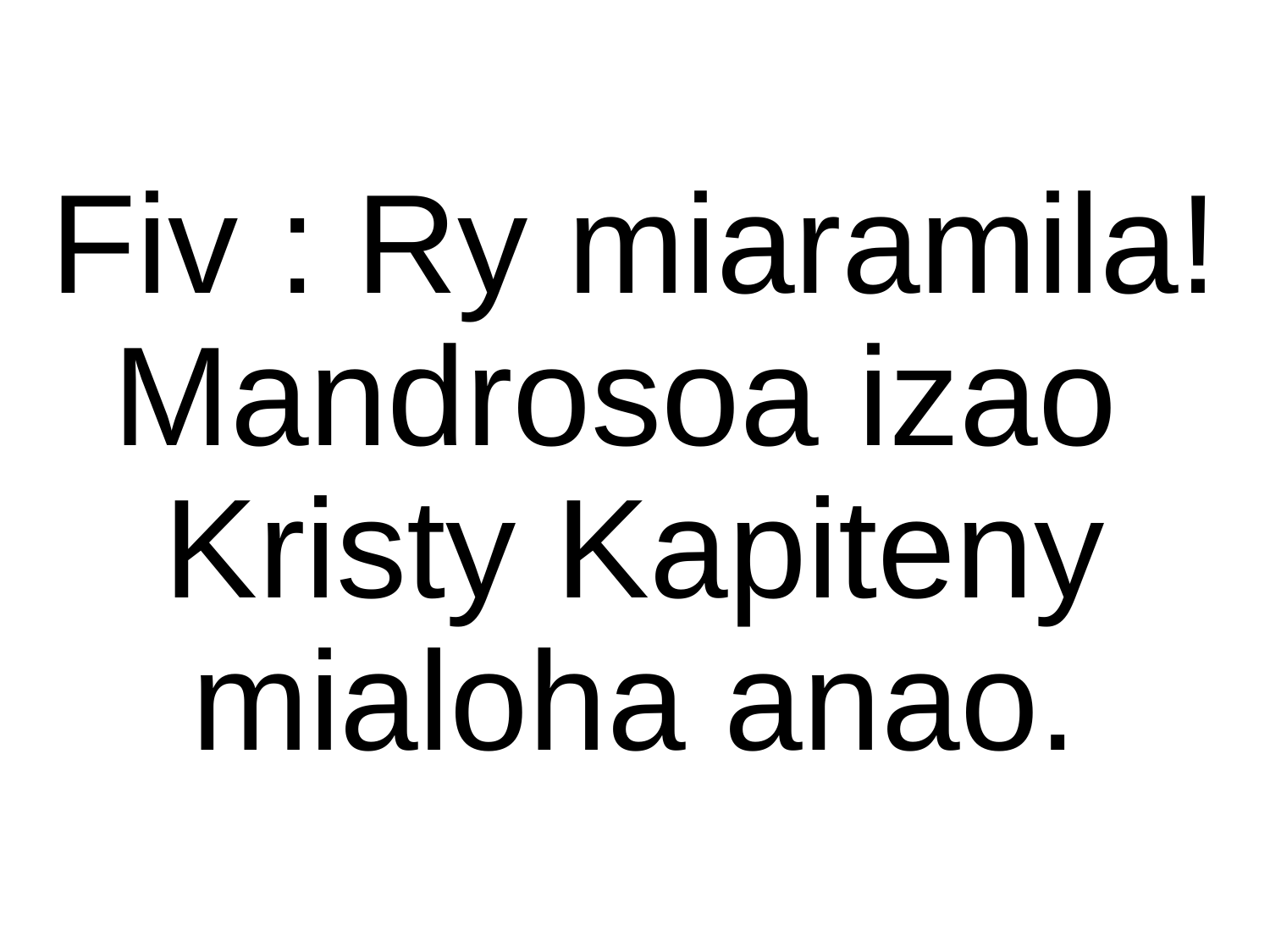

Fiv : Ry miaramila! Mandrosoa izao
Kristy Kapiteny mialoha anao.